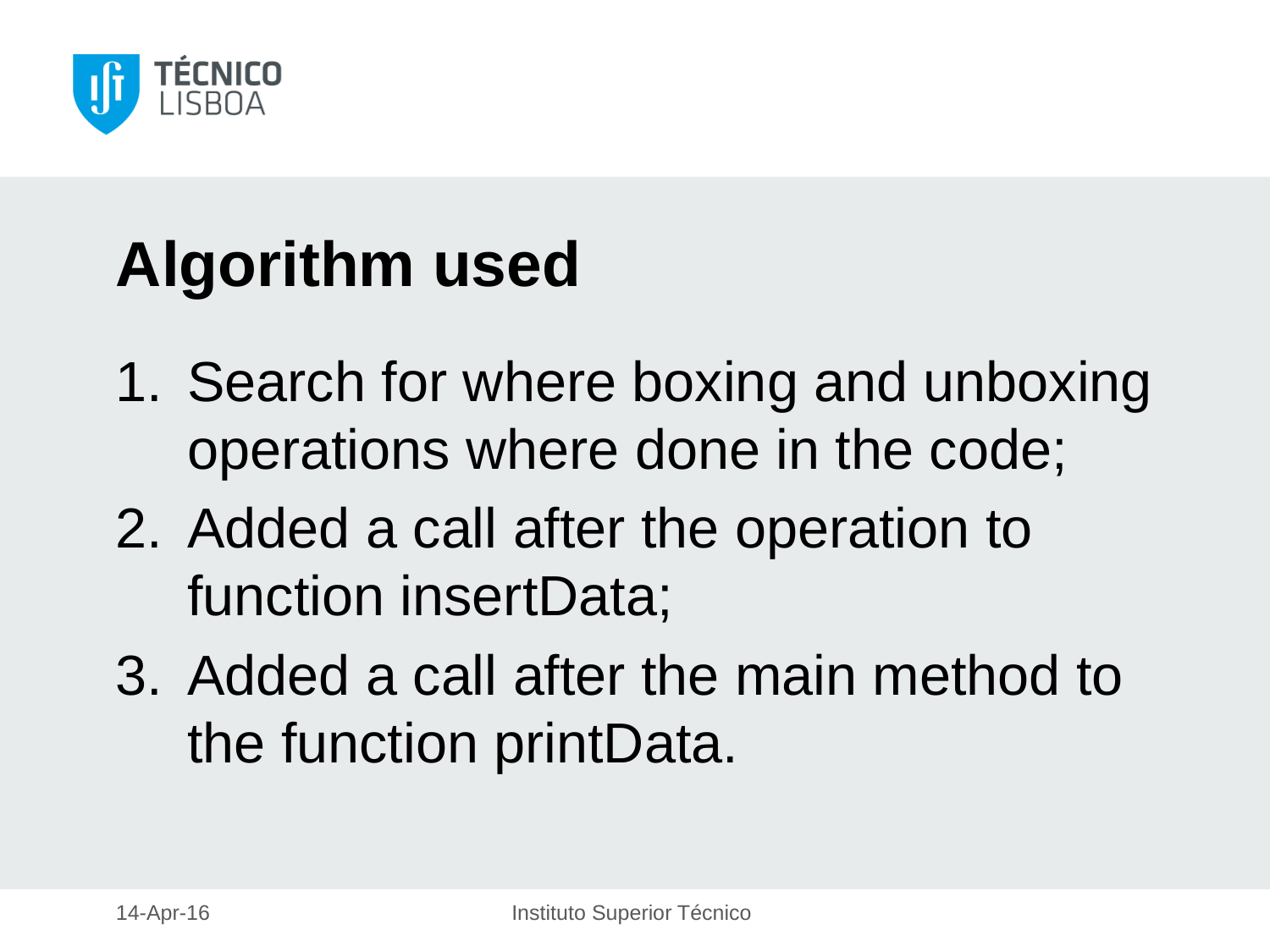

# Algorithm used
Search for where boxing and unboxing operations where done in the code;
Added a call after the operation to function insertData;
Added a call after the main method to the function printData.
14-Apr-16
Instituto Superior Técnico